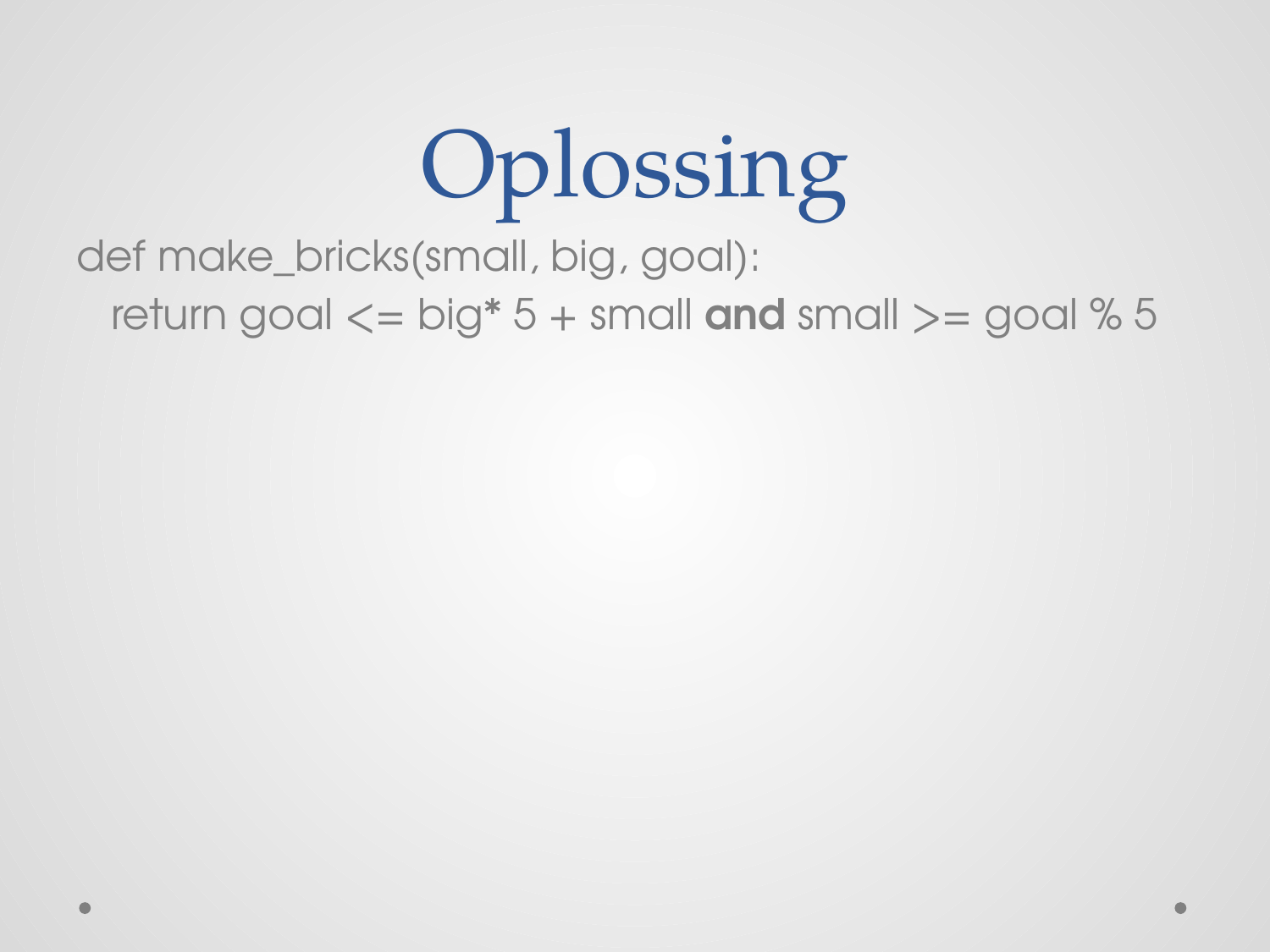

# Oplossing
def make_bricks(small, big, goal):
   return goal <= big* 5 + small and small >= goal % 5